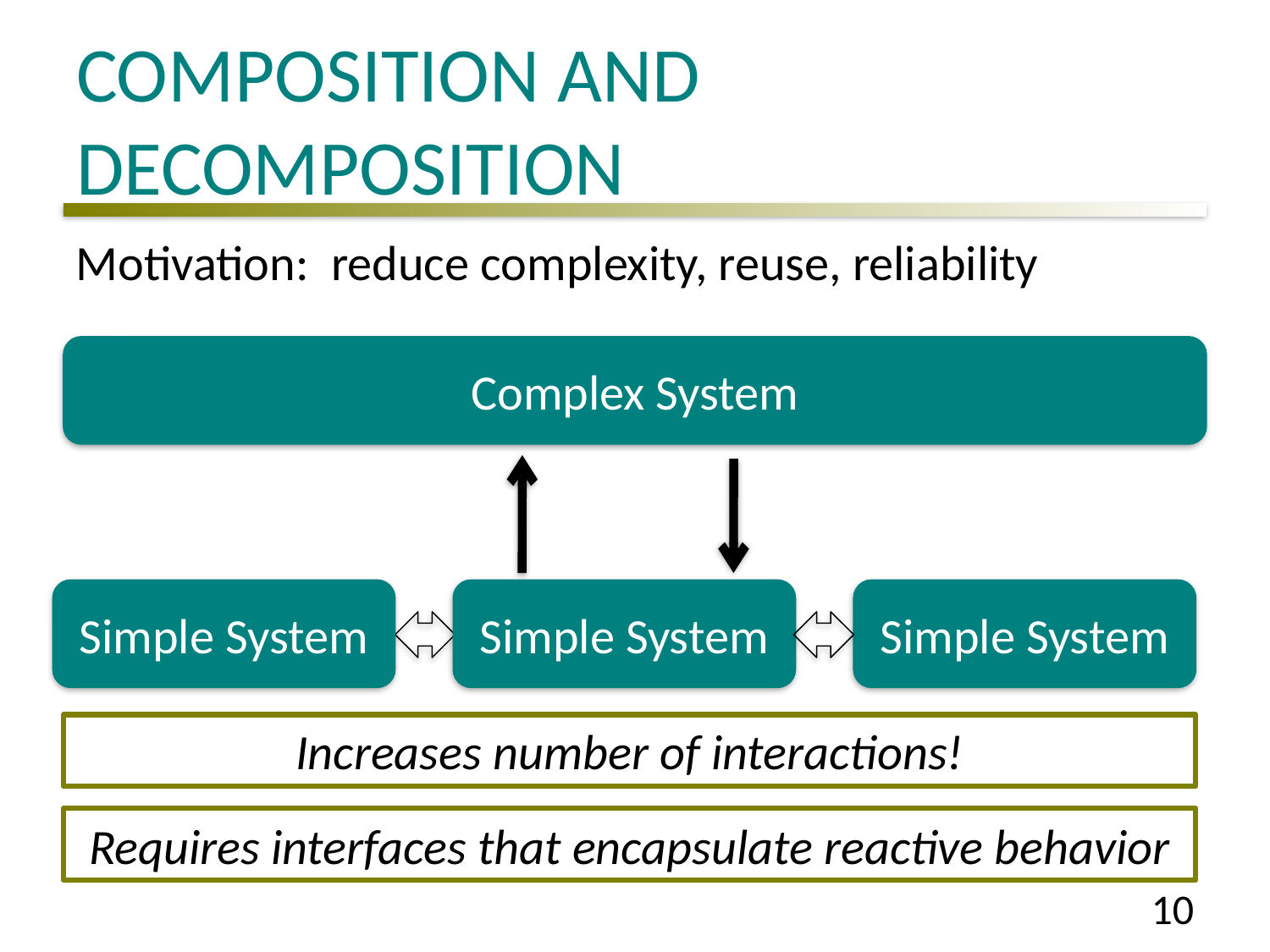

# Composition and Decomposition
Motivation:  reduce complexity, reuse, reliability
Complex System
Simple System
Simple System
Simple System

Increases number of interactions!
Requires interfaces that encapsulate reactive behavior
10